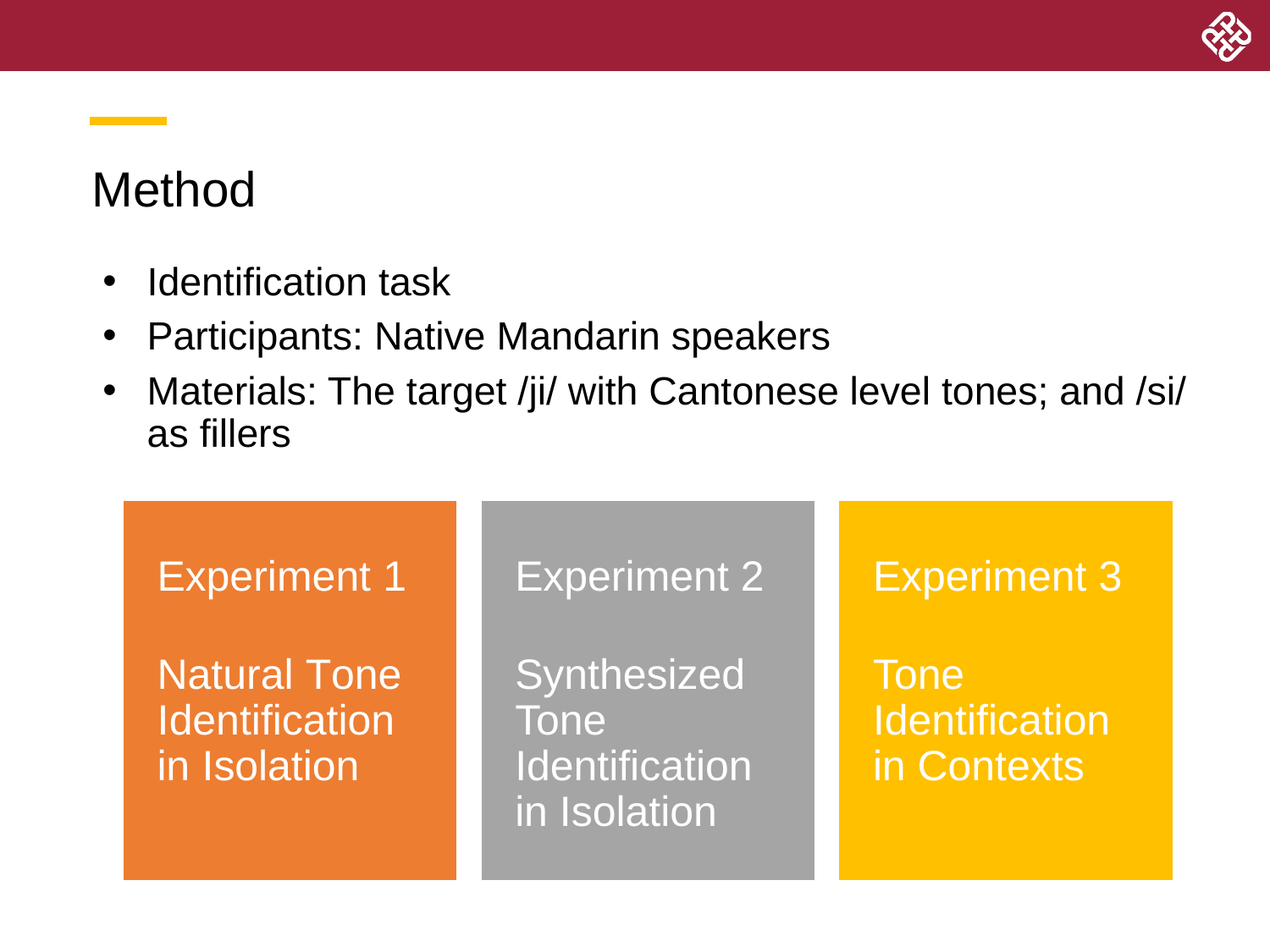

# Method
Identification task
Participants: Native Mandarin speakers
Materials: The target /ji/ with Cantonese level tones; and /si/ as fillers
Natural Tone Identification in Isolation
Experiment 1
Synthesized Tone Identification in Isolation
Experiment 2
Tone Identification in Contexts
Experiment 3